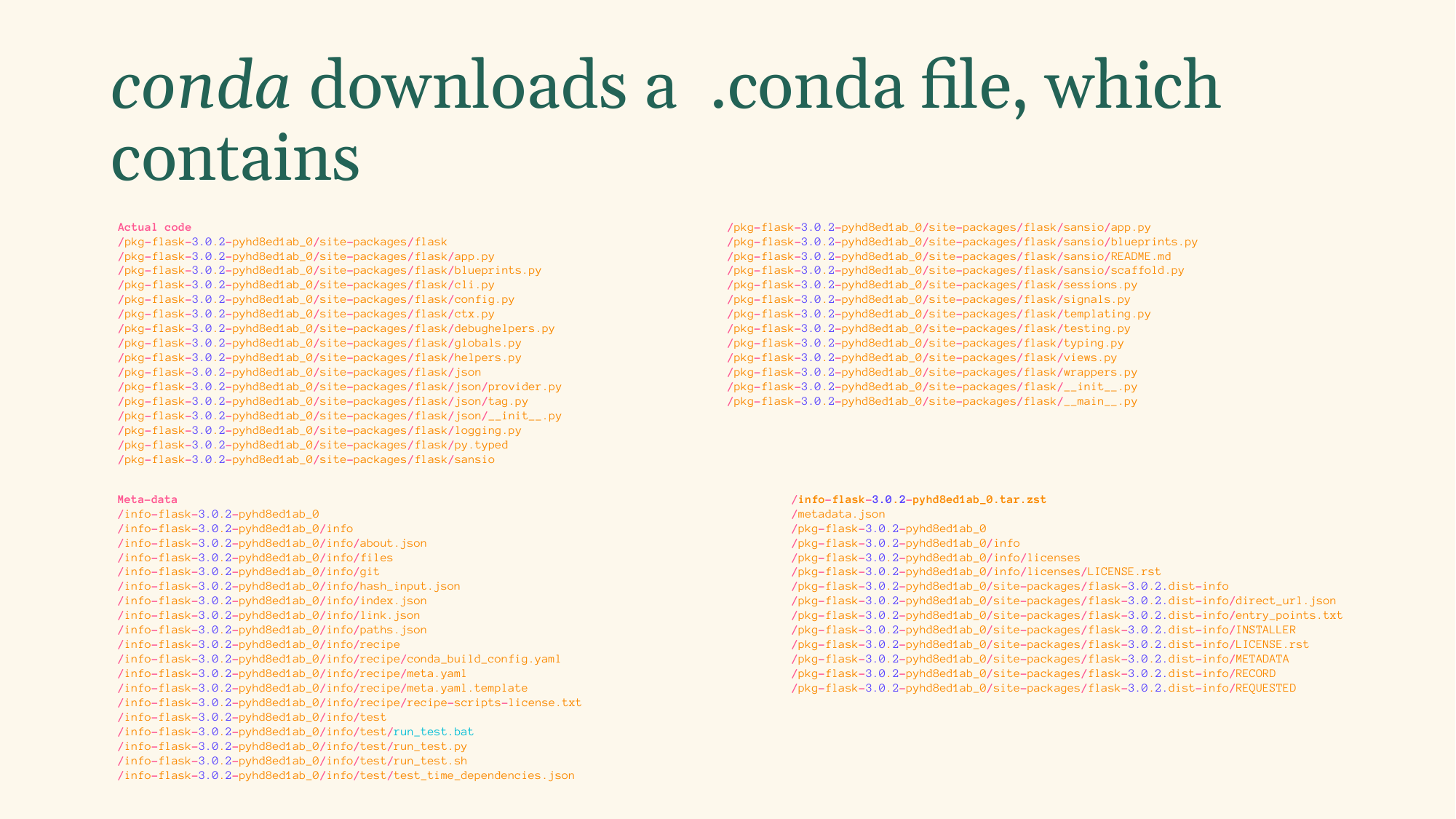

# conda downloads a  .conda file, which contains
Actual code
/pkg-flask-3.0.2-pyhd8ed1ab_0/site-packages/flask
/pkg-flask-3.0.2-pyhd8ed1ab_0/site-packages/flask/app.py
/pkg-flask-3.0.2-pyhd8ed1ab_0/site-packages/flask/blueprints.py
/pkg-flask-3.0.2-pyhd8ed1ab_0/site-packages/flask/cli.py
/pkg-flask-3.0.2-pyhd8ed1ab_0/site-packages/flask/config.py
/pkg-flask-3.0.2-pyhd8ed1ab_0/site-packages/flask/ctx.py
/pkg-flask-3.0.2-pyhd8ed1ab_0/site-packages/flask/debughelpers.py
/pkg-flask-3.0.2-pyhd8ed1ab_0/site-packages/flask/globals.py
/pkg-flask-3.0.2-pyhd8ed1ab_0/site-packages/flask/helpers.py
/pkg-flask-3.0.2-pyhd8ed1ab_0/site-packages/flask/json
/pkg-flask-3.0.2-pyhd8ed1ab_0/site-packages/flask/json/provider.py
/pkg-flask-3.0.2-pyhd8ed1ab_0/site-packages/flask/json/tag.py
/pkg-flask-3.0.2-pyhd8ed1ab_0/site-packages/flask/json/__init__.py
/pkg-flask-3.0.2-pyhd8ed1ab_0/site-packages/flask/logging.py
/pkg-flask-3.0.2-pyhd8ed1ab_0/site-packages/flask/py.typed
/pkg-flask-3.0.2-pyhd8ed1ab_0/site-packages/flask/sansio
/pkg-flask-3.0.2-pyhd8ed1ab_0/site-packages/flask/sansio/app.py
/pkg-flask-3.0.2-pyhd8ed1ab_0/site-packages/flask/sansio/blueprints.py
/pkg-flask-3.0.2-pyhd8ed1ab_0/site-packages/flask/sansio/README.md
/pkg-flask-3.0.2-pyhd8ed1ab_0/site-packages/flask/sansio/scaffold.py
/pkg-flask-3.0.2-pyhd8ed1ab_0/site-packages/flask/sessions.py
/pkg-flask-3.0.2-pyhd8ed1ab_0/site-packages/flask/signals.py
/pkg-flask-3.0.2-pyhd8ed1ab_0/site-packages/flask/templating.py
/pkg-flask-3.0.2-pyhd8ed1ab_0/site-packages/flask/testing.py
/pkg-flask-3.0.2-pyhd8ed1ab_0/site-packages/flask/typing.py
/pkg-flask-3.0.2-pyhd8ed1ab_0/site-packages/flask/views.py
/pkg-flask-3.0.2-pyhd8ed1ab_0/site-packages/flask/wrappers.py
/pkg-flask-3.0.2-pyhd8ed1ab_0/site-packages/flask/__init__.py
/pkg-flask-3.0.2-pyhd8ed1ab_0/site-packages/flask/__main__.py
Meta-data
/info-flask-3.0.2-pyhd8ed1ab_0
/info-flask-3.0.2-pyhd8ed1ab_0/info
/info-flask-3.0.2-pyhd8ed1ab_0/info/about.json
/info-flask-3.0.2-pyhd8ed1ab_0/info/files
/info-flask-3.0.2-pyhd8ed1ab_0/info/git
/info-flask-3.0.2-pyhd8ed1ab_0/info/hash_input.json
/info-flask-3.0.2-pyhd8ed1ab_0/info/index.json
/info-flask-3.0.2-pyhd8ed1ab_0/info/link.json
/info-flask-3.0.2-pyhd8ed1ab_0/info/paths.json
/info-flask-3.0.2-pyhd8ed1ab_0/info/recipe
/info-flask-3.0.2-pyhd8ed1ab_0/info/recipe/conda_build_config.yaml
/info-flask-3.0.2-pyhd8ed1ab_0/info/recipe/meta.yaml
/info-flask-3.0.2-pyhd8ed1ab_0/info/recipe/meta.yaml.template
/info-flask-3.0.2-pyhd8ed1ab_0/info/recipe/recipe-scripts-license.txt
/info-flask-3.0.2-pyhd8ed1ab_0/info/test
/info-flask-3.0.2-pyhd8ed1ab_0/info/test/run_test.bat
/info-flask-3.0.2-pyhd8ed1ab_0/info/test/run_test.py
/info-flask-3.0.2-pyhd8ed1ab_0/info/test/run_test.sh
/info-flask-3.0.2-pyhd8ed1ab_0/info/test/test_time_dependencies.json
/info-flask-3.0.2-pyhd8ed1ab_0.tar.zst
/metadata.json
/pkg-flask-3.0.2-pyhd8ed1ab_0
/pkg-flask-3.0.2-pyhd8ed1ab_0/info
/pkg-flask-3.0.2-pyhd8ed1ab_0/info/licenses
/pkg-flask-3.0.2-pyhd8ed1ab_0/info/licenses/LICENSE.rst
/pkg-flask-3.0.2-pyhd8ed1ab_0/site-packages/flask-3.0.2.dist-info
/pkg-flask-3.0.2-pyhd8ed1ab_0/site-packages/flask-3.0.2.dist-info/direct_url.json
/pkg-flask-3.0.2-pyhd8ed1ab_0/site-packages/flask-3.0.2.dist-info/entry_points.txt
/pkg-flask-3.0.2-pyhd8ed1ab_0/site-packages/flask-3.0.2.dist-info/INSTALLER
/pkg-flask-3.0.2-pyhd8ed1ab_0/site-packages/flask-3.0.2.dist-info/LICENSE.rst
/pkg-flask-3.0.2-pyhd8ed1ab_0/site-packages/flask-3.0.2.dist-info/METADATA
/pkg-flask-3.0.2-pyhd8ed1ab_0/site-packages/flask-3.0.2.dist-info/RECORD
/pkg-flask-3.0.2-pyhd8ed1ab_0/site-packages/flask-3.0.2.dist-info/REQUESTED